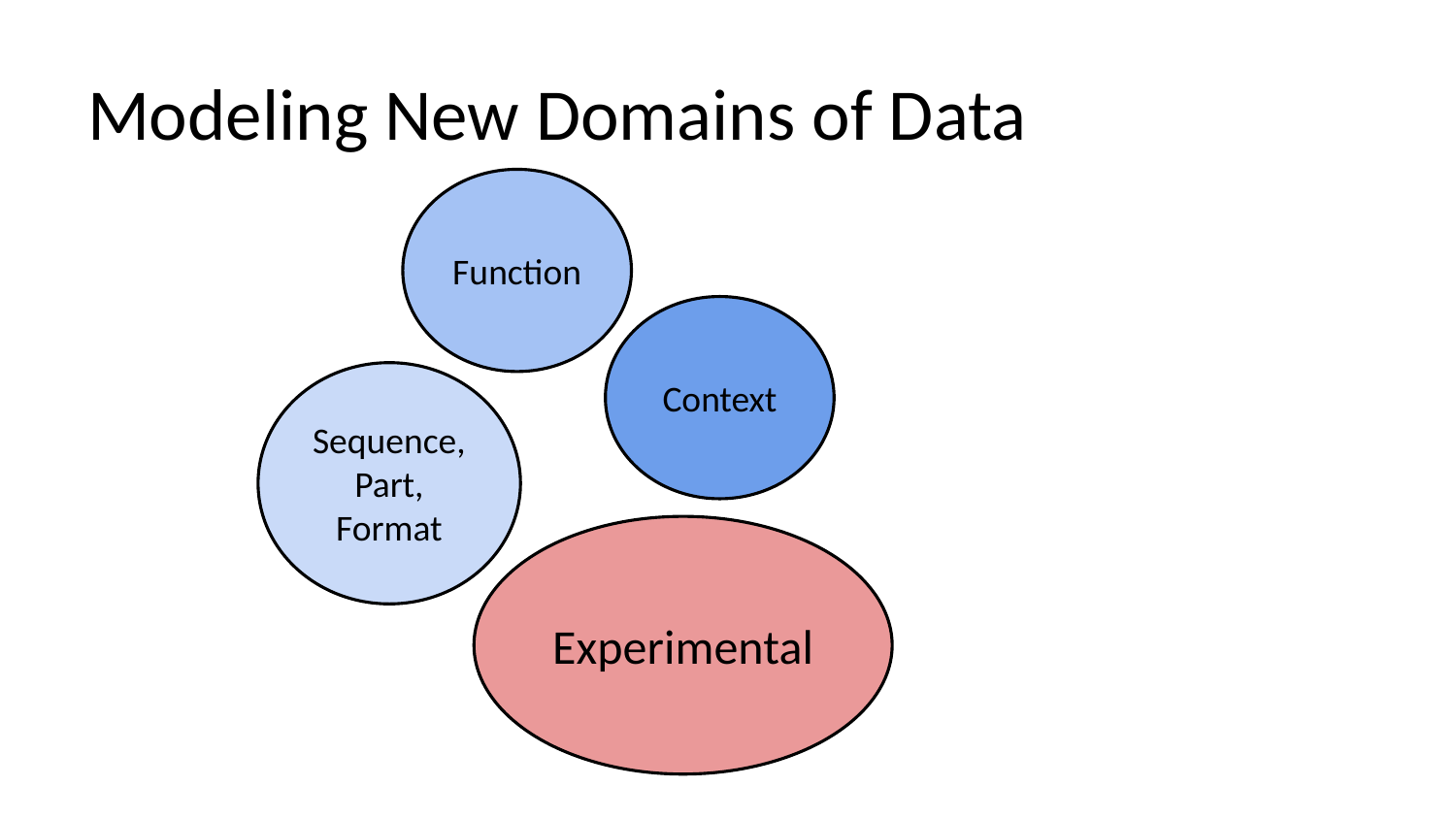

# Modeling New Domains of Data
Function
Context
Sequence, Part,
Format
Experimental